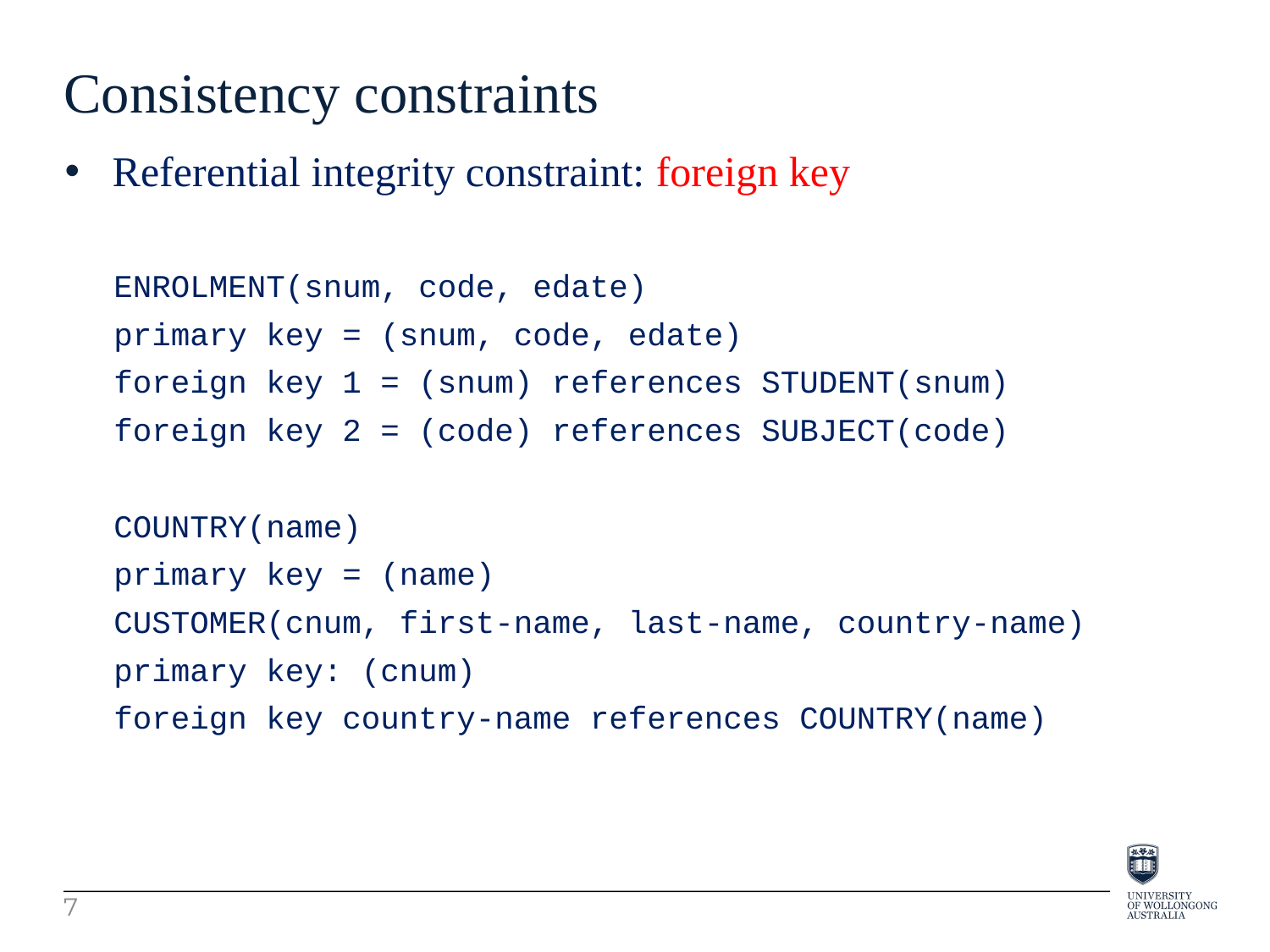

Consistency constraints
Referential integrity constraint: foreign key

ENROLMENT(snum, code, edate)
primary key = (snum, code, edate)
foreign key 1 = (snum) references STUDENT(snum)
foreign key 2 = (code) references SUBJECT(code)

COUNTRY(name)
primary key = (name)
CUSTOMER(cnum, first-name, last-name, country-name)
primary key: (cnum)
foreign key country-name references COUNTRY(name)

7